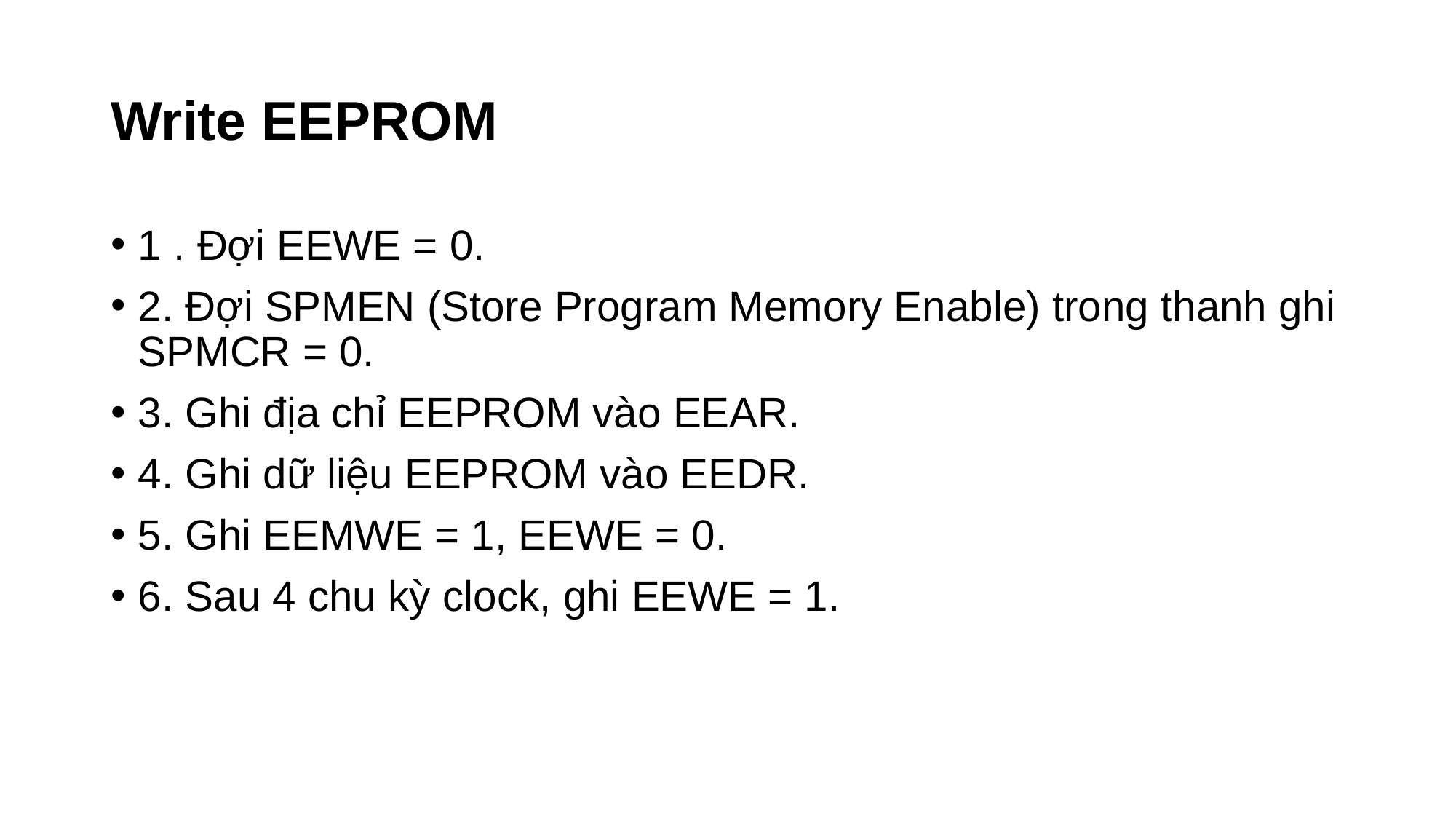

# Write EEPROM
1 . Đợi EEWE = 0.
2. Đợi SPMEN (Store Program Memory Enable) trong thanh ghi SPMCR = 0.
3. Ghi địa chỉ EEPROM vào EEAR.
4. Ghi dữ liệu EEPROM vào EEDR.
5. Ghi EEMWE = 1, EEWE = 0.
6. Sau 4 chu kỳ clock, ghi EEWE = 1.